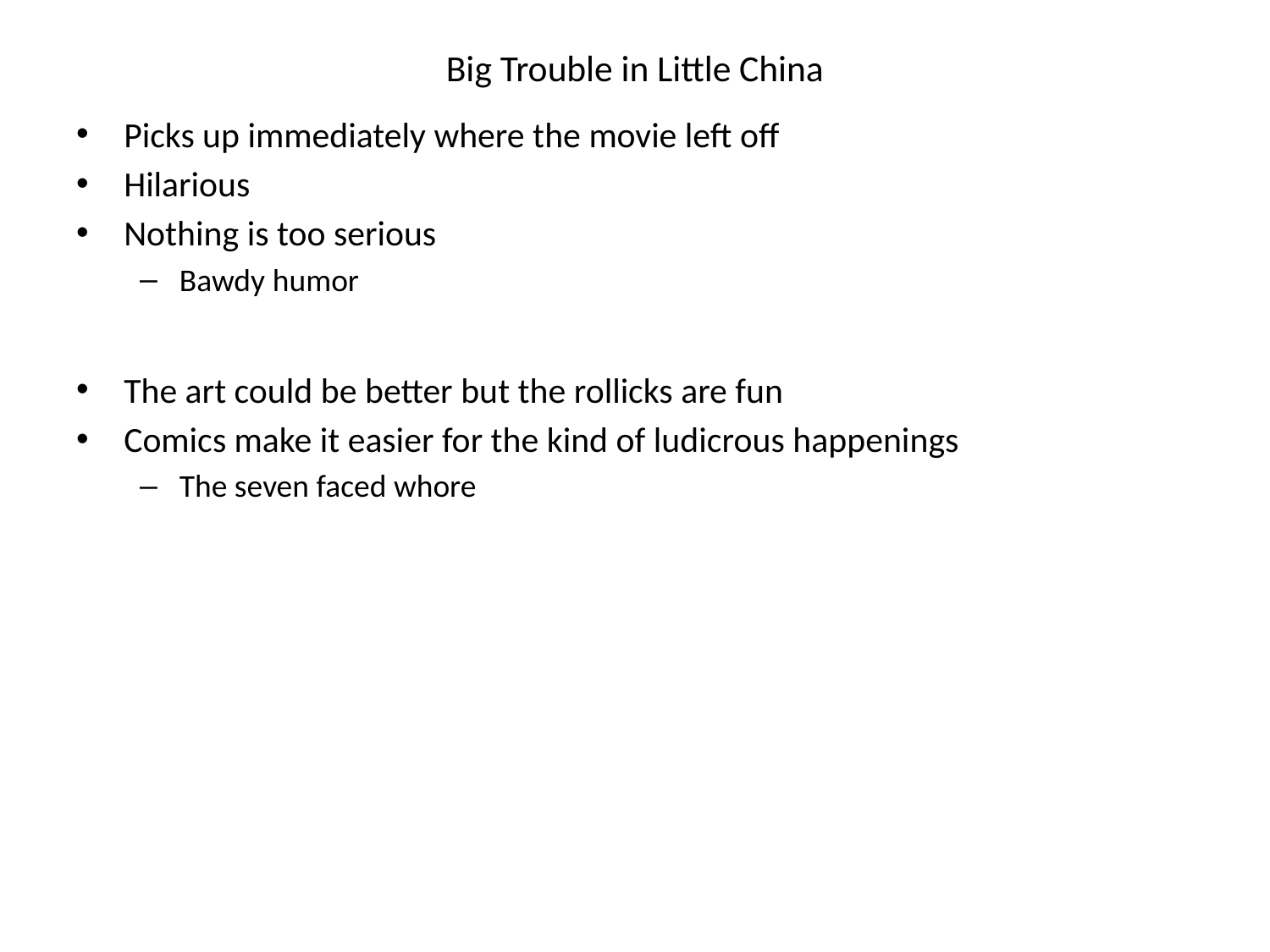

# Big Trouble in Little China
Picks up immediately where the movie left off
Hilarious
Nothing is too serious
Bawdy humor

The art could be better but the rollicks are fun
Comics make it easier for the kind of ludicrous happenings
The seven faced whore